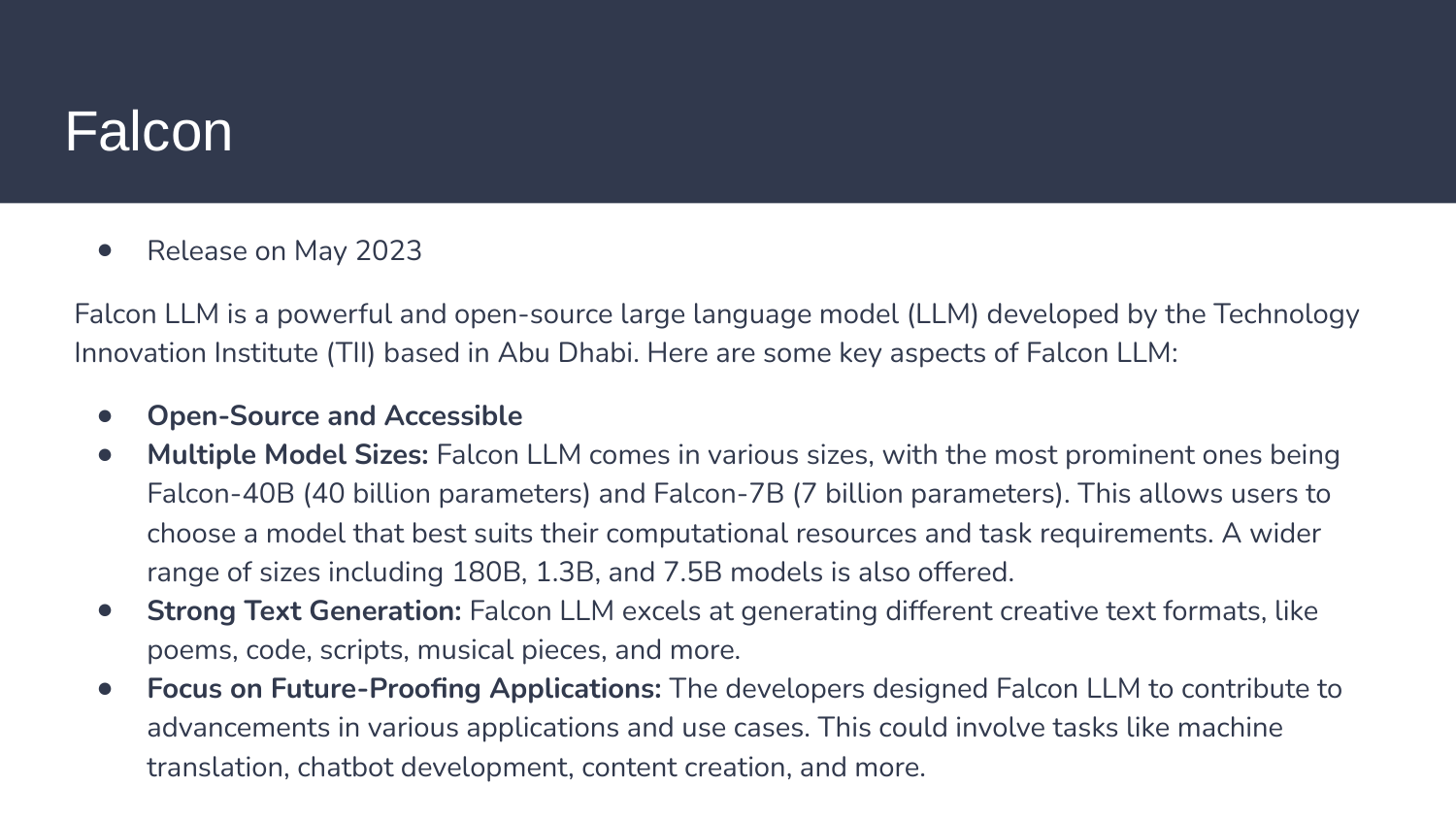

# Falcon
Release on May 2023
Falcon LLM is a powerful and open-source large language model (LLM) developed by the Technology Innovation Institute (TII) based in Abu Dhabi. Here are some key aspects of Falcon LLM:
Open-Source and Accessible
Multiple Model Sizes: Falcon LLM comes in various sizes, with the most prominent ones being Falcon-40B (40 billion parameters) and Falcon-7B (7 billion parameters). This allows users to choose a model that best suits their computational resources and task requirements. A wider range of sizes including 180B, 1.3B, and 7.5B models is also offered.
Strong Text Generation: Falcon LLM excels at generating different creative text formats, like poems, code, scripts, musical pieces, and more.
Focus on Future-Proofing Applications: The developers designed Falcon LLM to contribute to advancements in various applications and use cases. This could involve tasks like machine translation, chatbot development, content creation, and more.